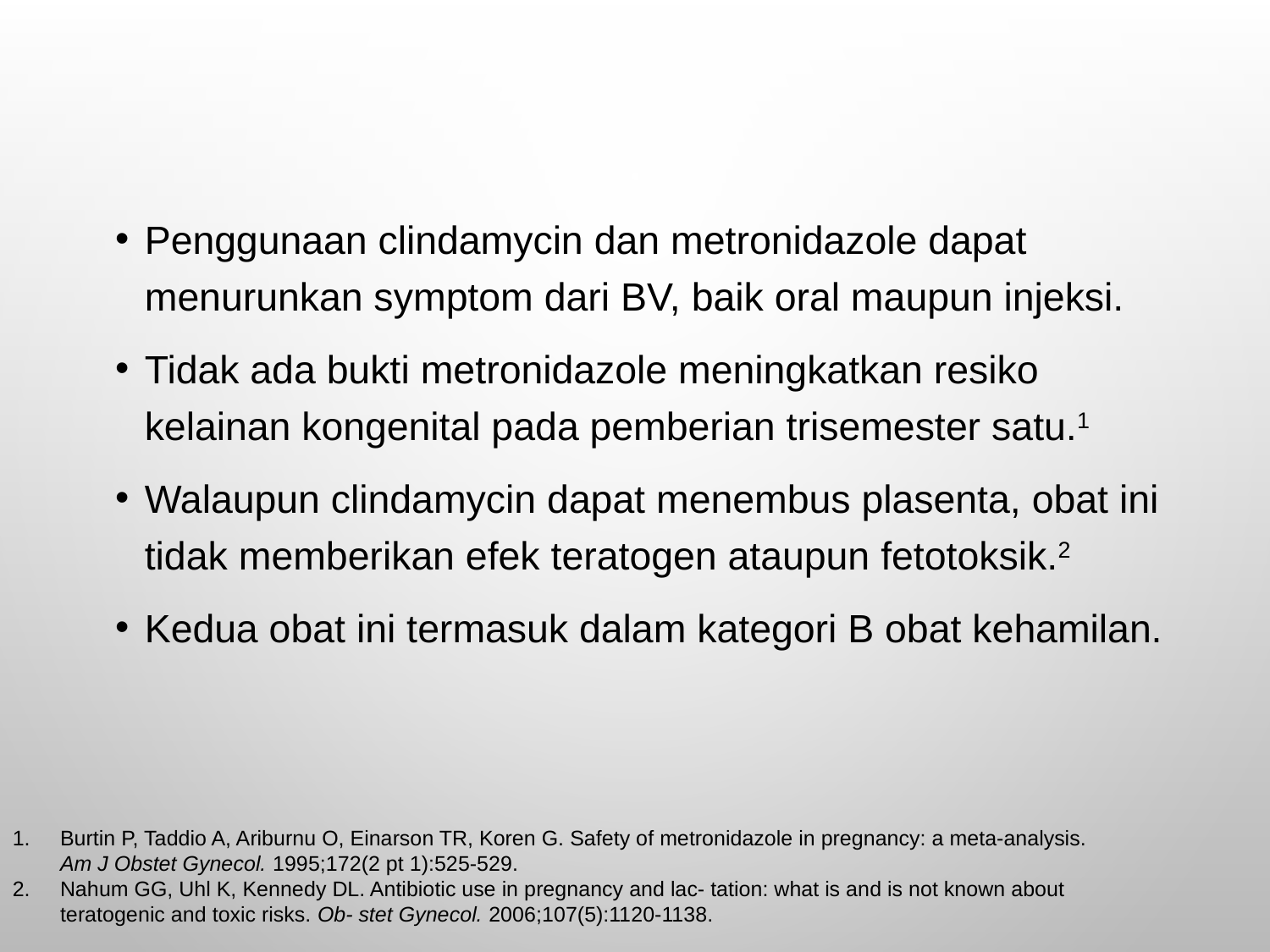

Penggunaan clindamycin dan metronidazole dapat menurunkan symptom dari BV, baik oral maupun injeksi.
Tidak ada bukti metronidazole meningkatkan resiko kelainan kongenital pada pemberian trisemester satu.1
Walaupun clindamycin dapat menembus plasenta, obat ini tidak memberikan efek teratogen ataupun fetotoksik.2
Kedua obat ini termasuk dalam kategori B obat kehamilan.
Burtin P, Taddio A, Ariburnu O, Einarson TR, Koren G. Safety of metronidazole in pregnancy: a meta-analysis. Am J Obstet Gynecol. 1995;172(2 pt 1):525-529.
Nahum GG, Uhl K, Kennedy DL. Antibiotic use in pregnancy and lac- tation: what is and is not known about teratogenic and toxic risks. Ob- stet Gynecol. 2006;107(5):1120-1138.